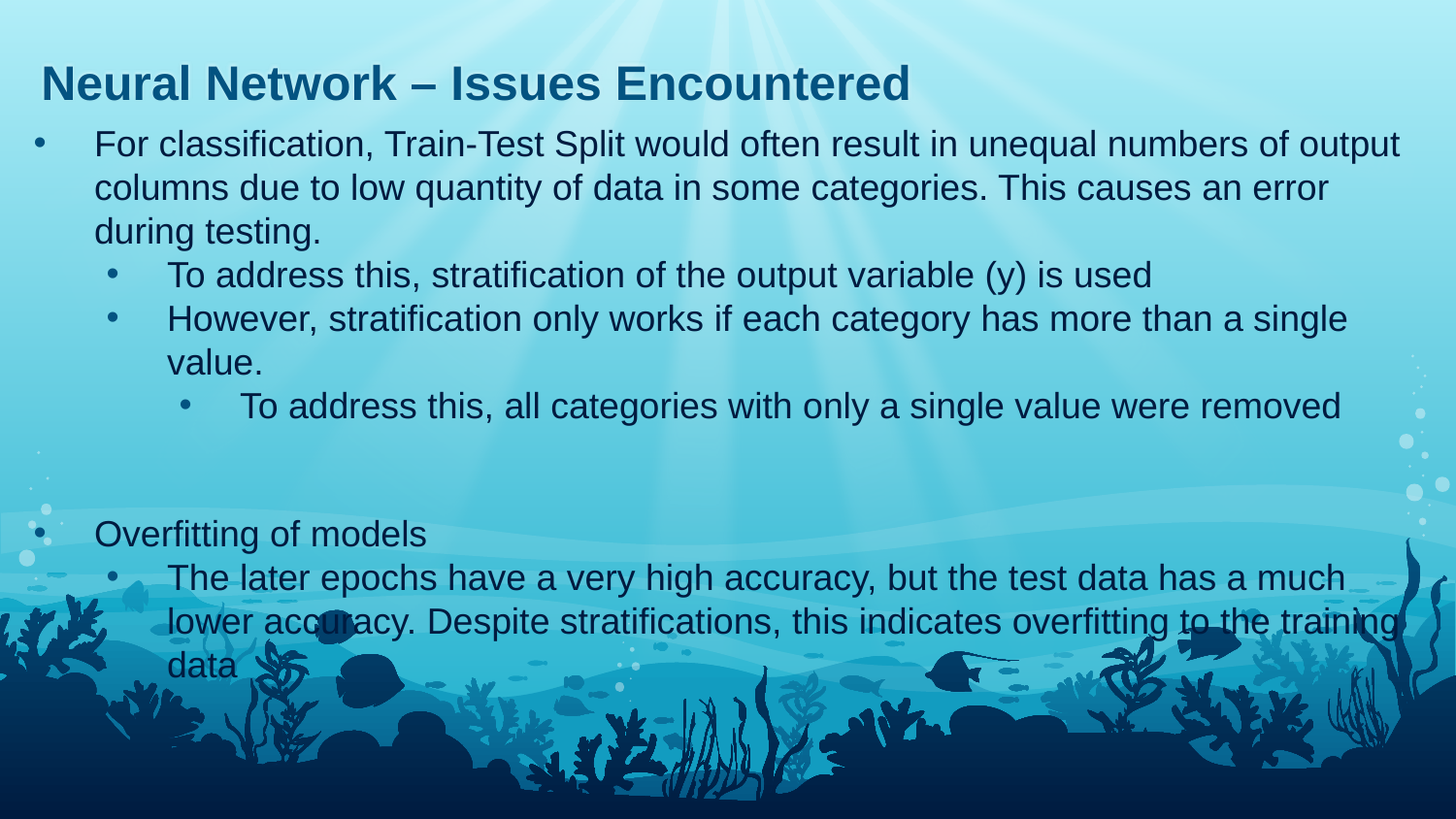

# Neural Network – Issues Encountered
For classification, Train-Test Split would often result in unequal numbers of output columns due to low quantity of data in some categories. This causes an error during testing.
To address this, stratification of the output variable (y) is used
However, stratification only works if each category has more than a single value.
To address this, all categories with only a single value were removed

Overfitting of models
The later epochs have a very high accuracy, but the test data has a much lower accuracy. Despite stratifications, this indicates overfitting to the training data